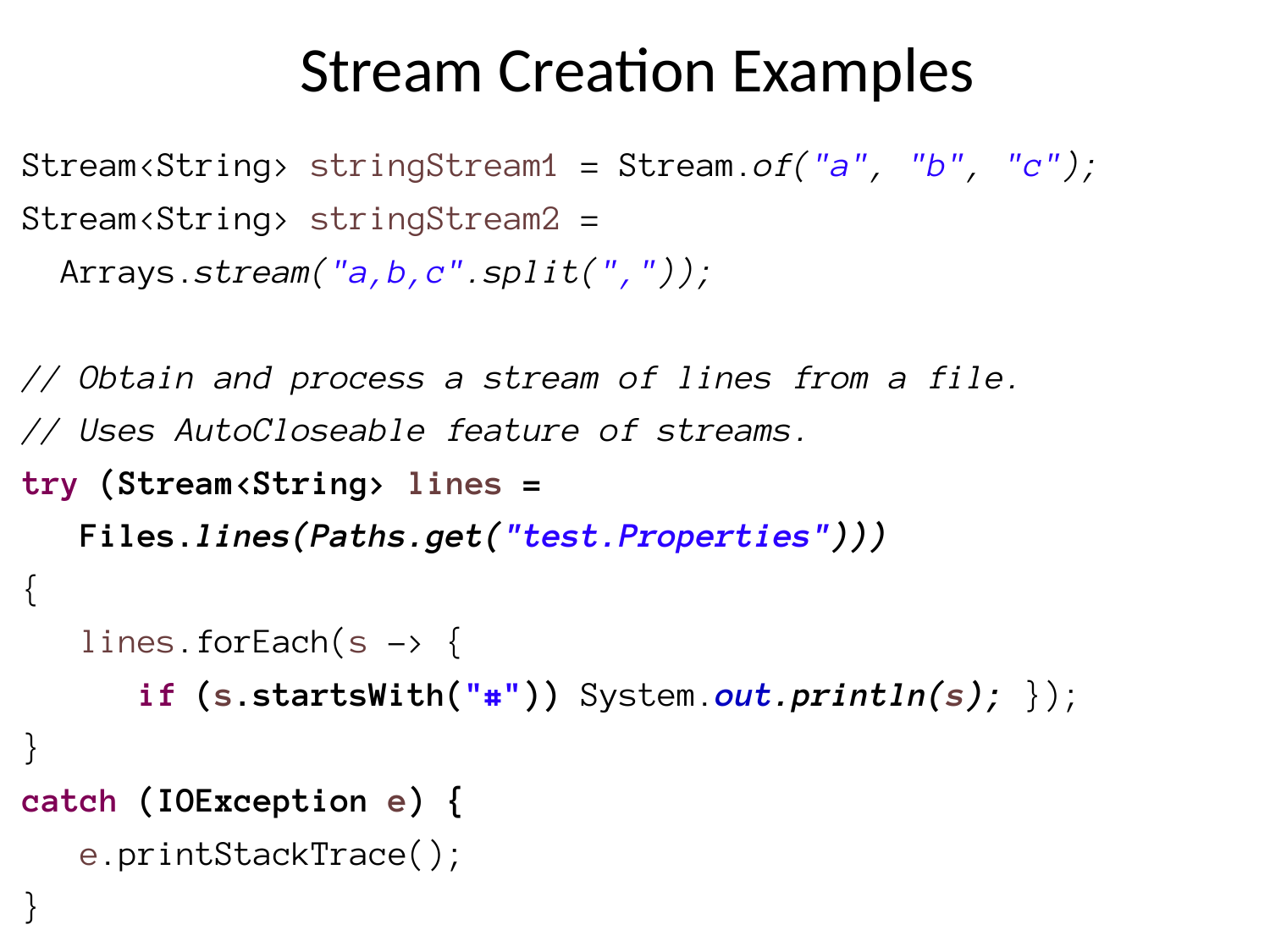

# Stream Creation Examples
Stream<String> stringStream1 = Stream.of("a", "b", "c");
Stream<String> stringStream2 =
  Arrays.stream("a,b,c".split(","));

// Obtain and process a stream of lines from a file.
// Uses AutoCloseable feature of streams.
try (Stream<String> lines =
   Files.lines(Paths.get("test.Properties")))
{
   lines.forEach(s -> {
      if (s.startsWith("#")) System.out.println(s); });
}
catch (IOException e) {
   e.printStackTrace();
}